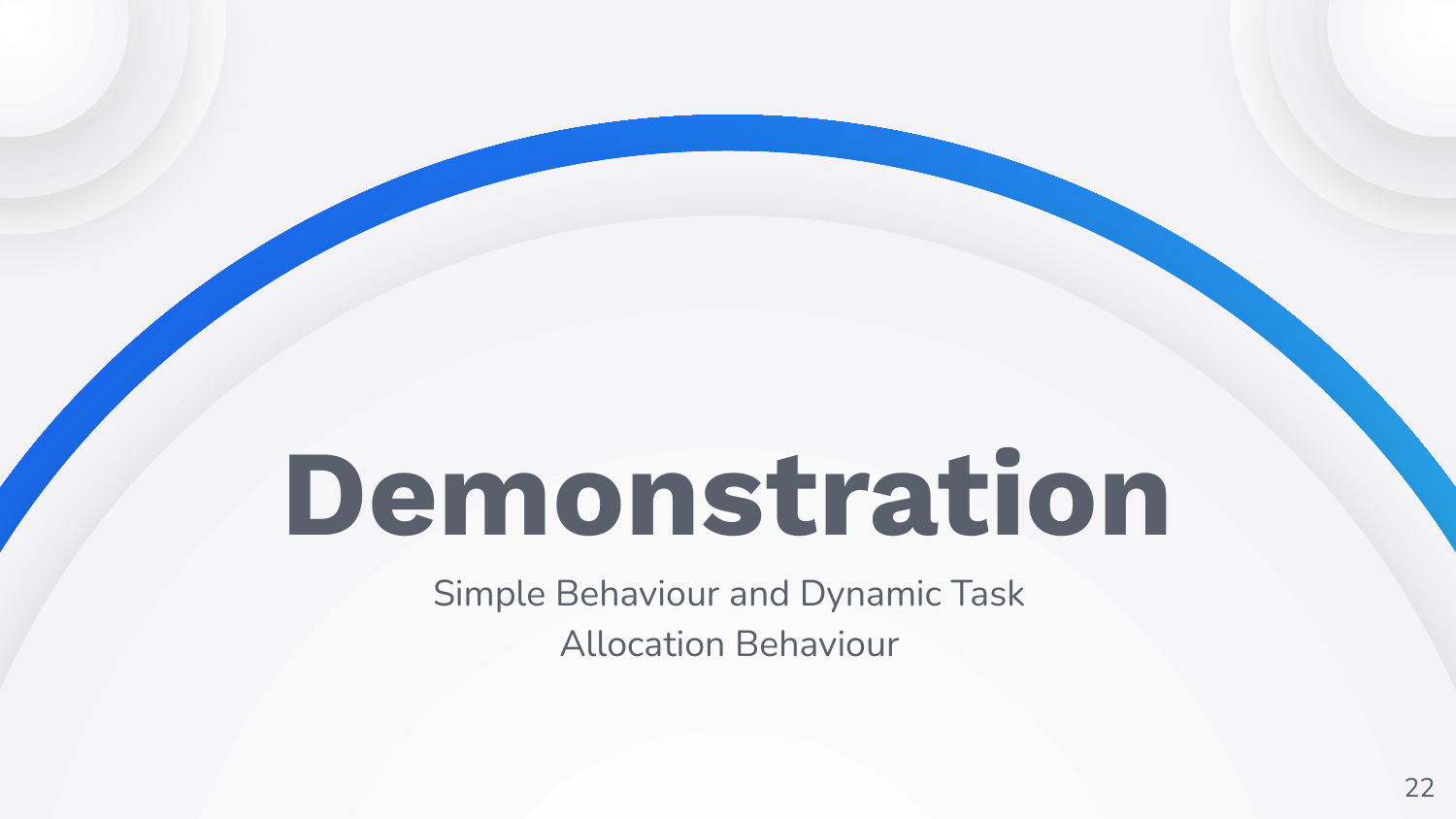

# Demonstration
Simple Behaviour and Dynamic Task Allocation Behaviour
22